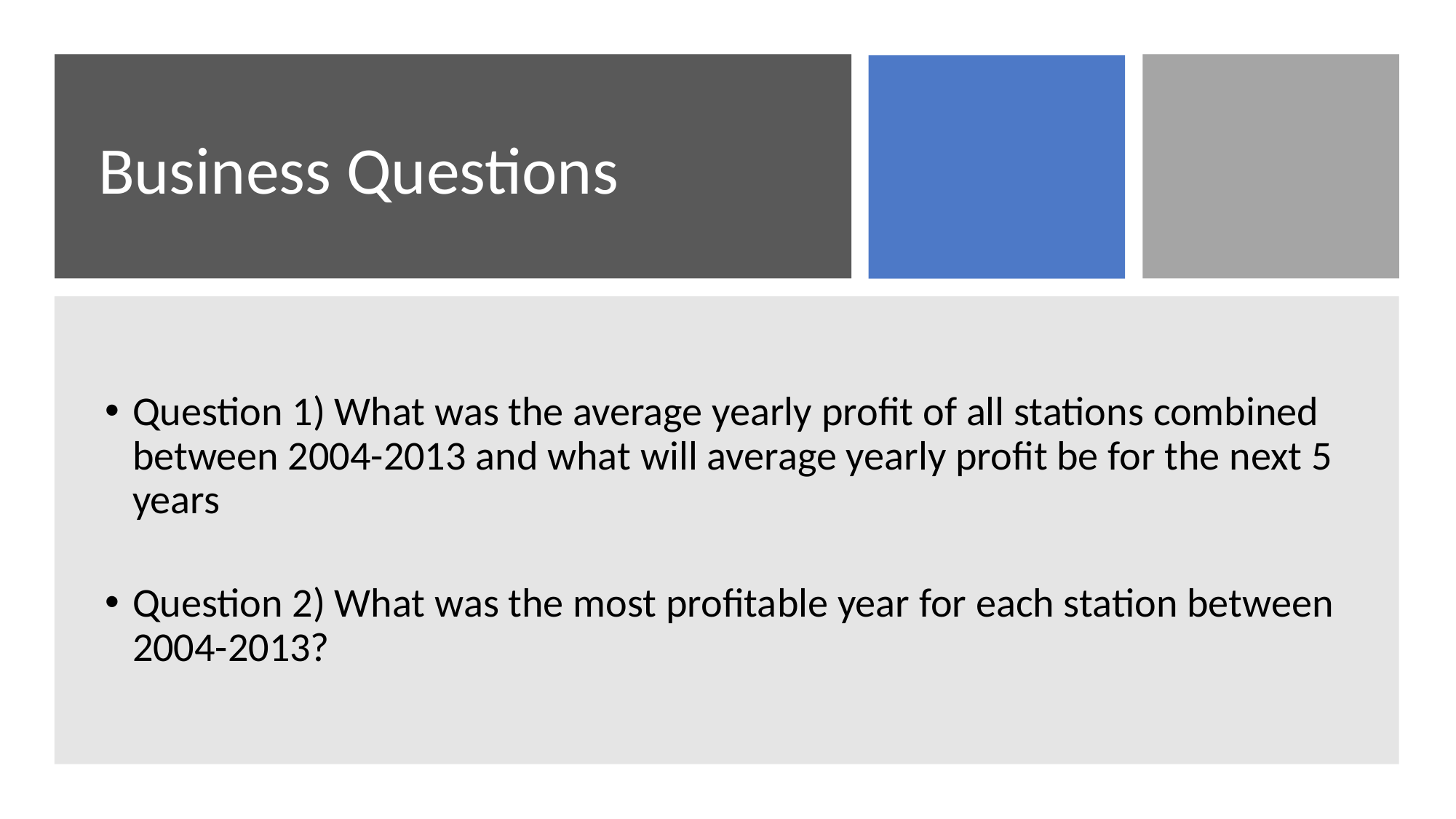

# Business Questions

Question 1) What was the average yearly profit of all stations combined between 2004-2013 and what will average yearly profit be for the next 5 years

Question 2) What was the most profitable year for each station between 2004-2013?